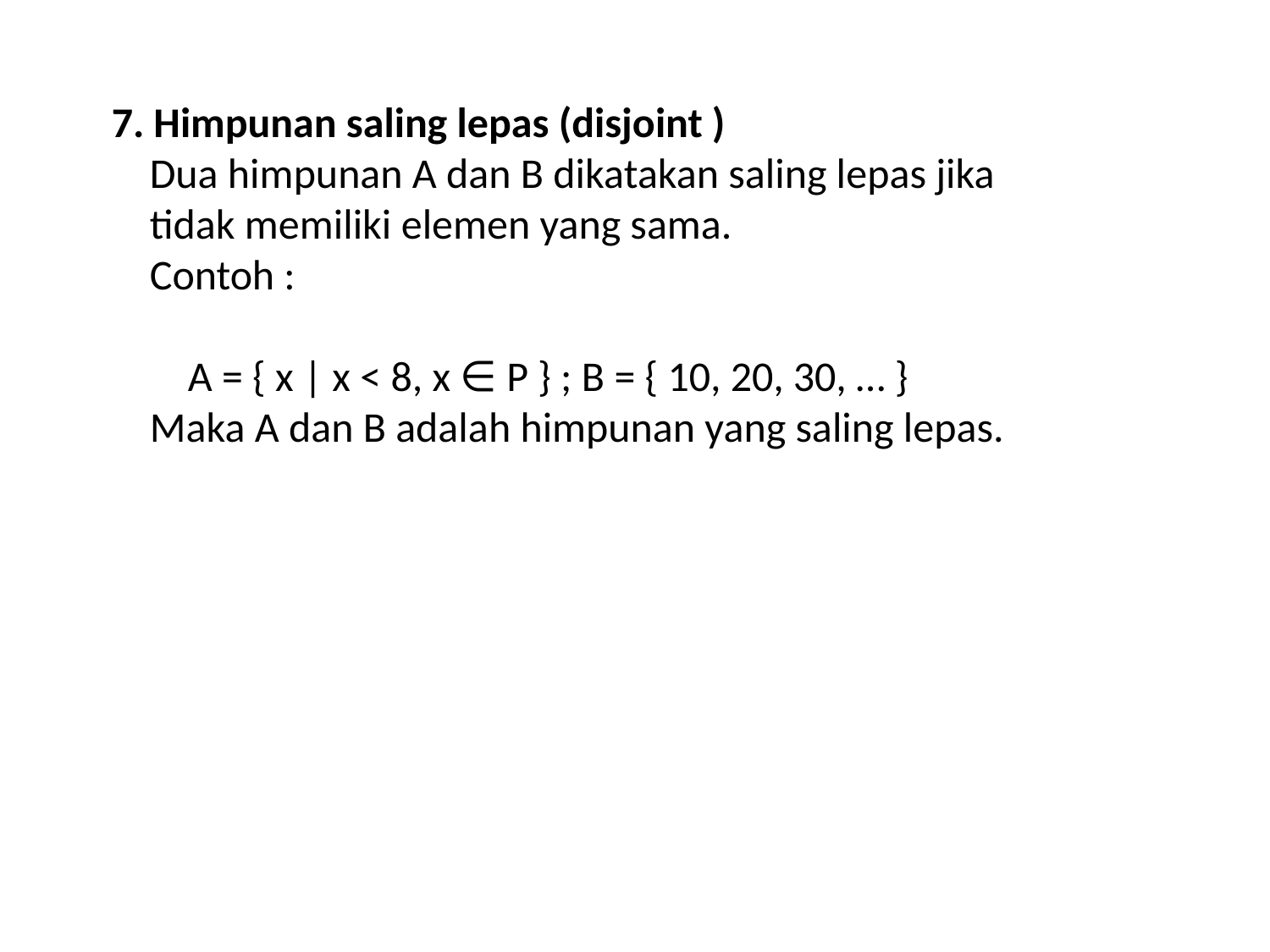

7. Himpunan saling lepas (disjoint )
    Dua himpunan A dan B dikatakan saling lepas jika
    tidak memiliki elemen yang sama.
    Contoh :

        A = { x | x < 8, x ∈ P } ; B = { 10, 20, 30, … }
    Maka A dan B adalah himpunan yang saling lepas.